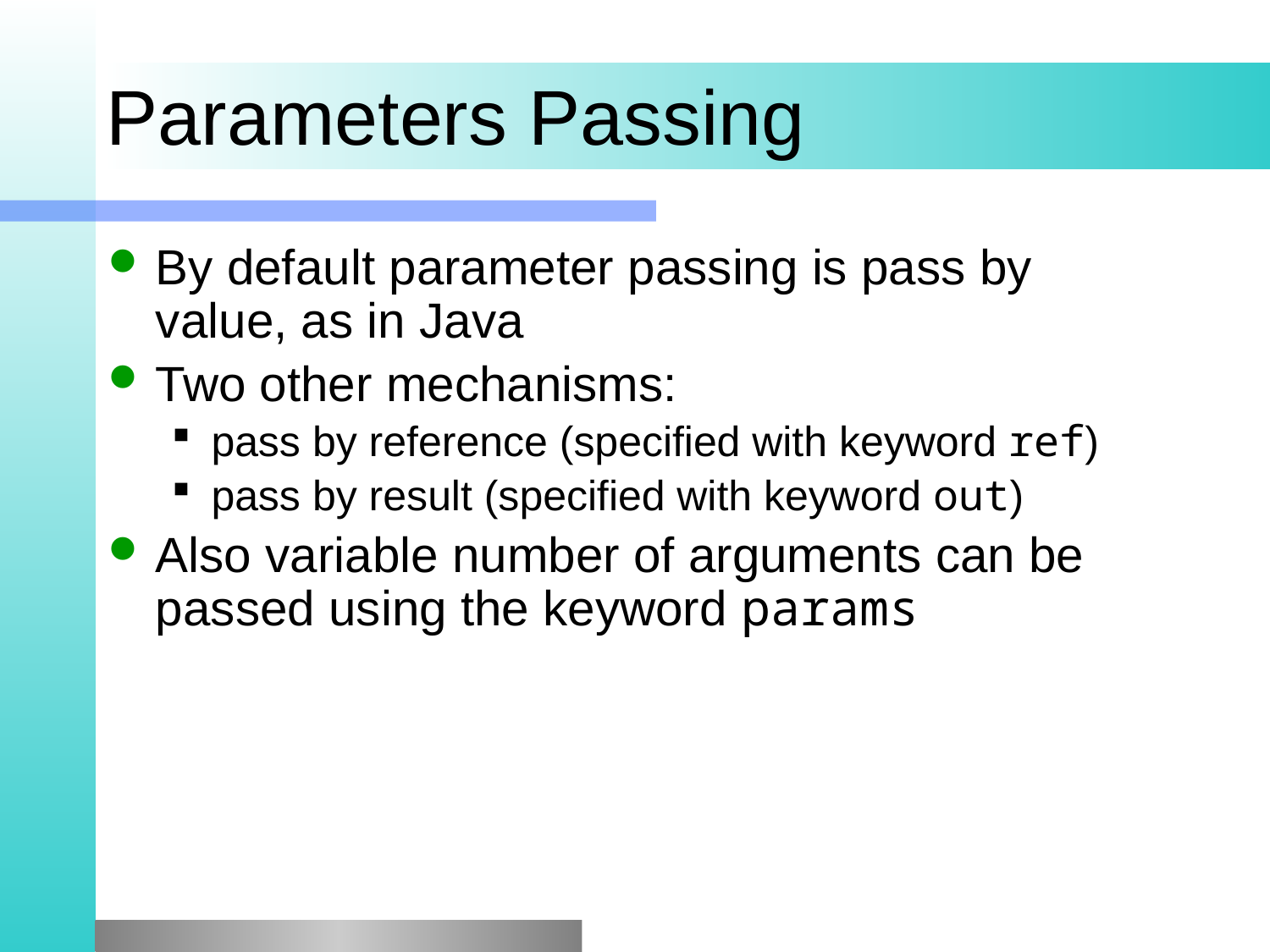

# Parameters Passing
By default parameter passing is pass by value, as in Java
Two other mechanisms:
pass by reference (specified with keyword ref)
pass by result (specified with keyword out)
Also variable number of arguments can be passed using the keyword params